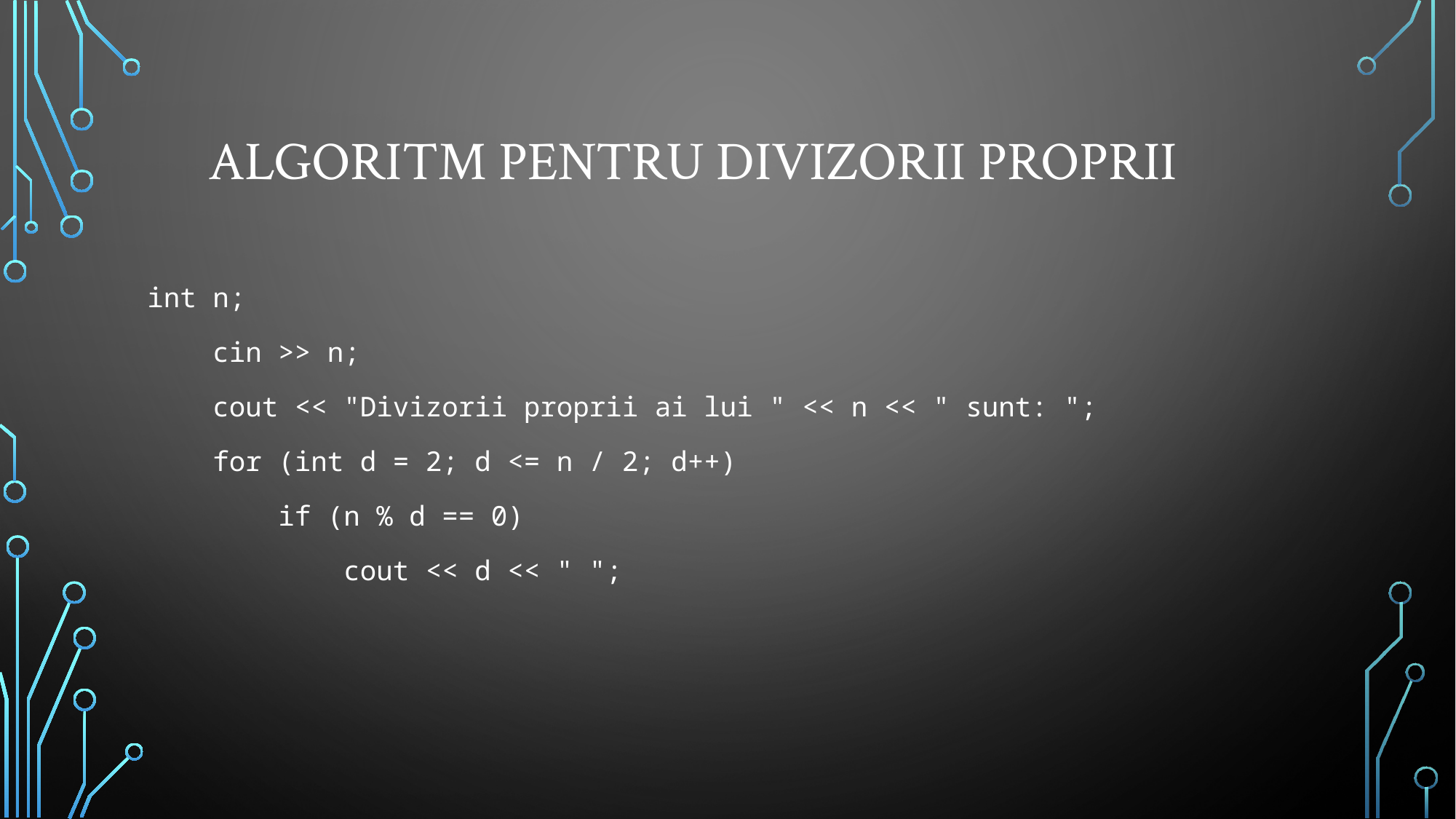

# Algoritm Pentru Divizorii Proprii
int n;
    cin >> n;
    cout << "Divizorii proprii ai lui " << n << " sunt: ";
    for (int d = 2; d <= n / 2; d++)
        if (n % d == 0)
            cout << d << " ";